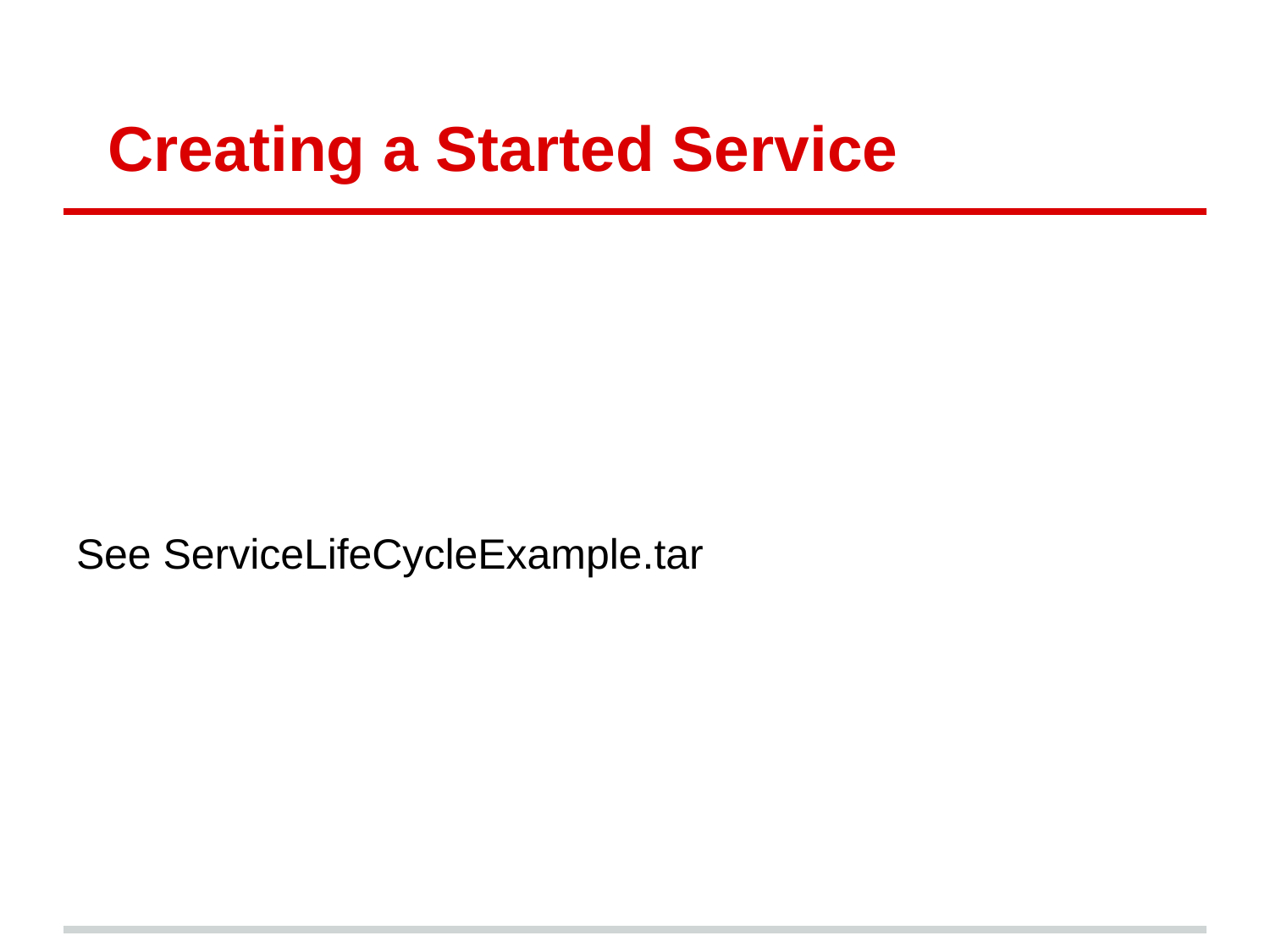

# Creating a Started Service

See ServiceLifeCycleExample.tar